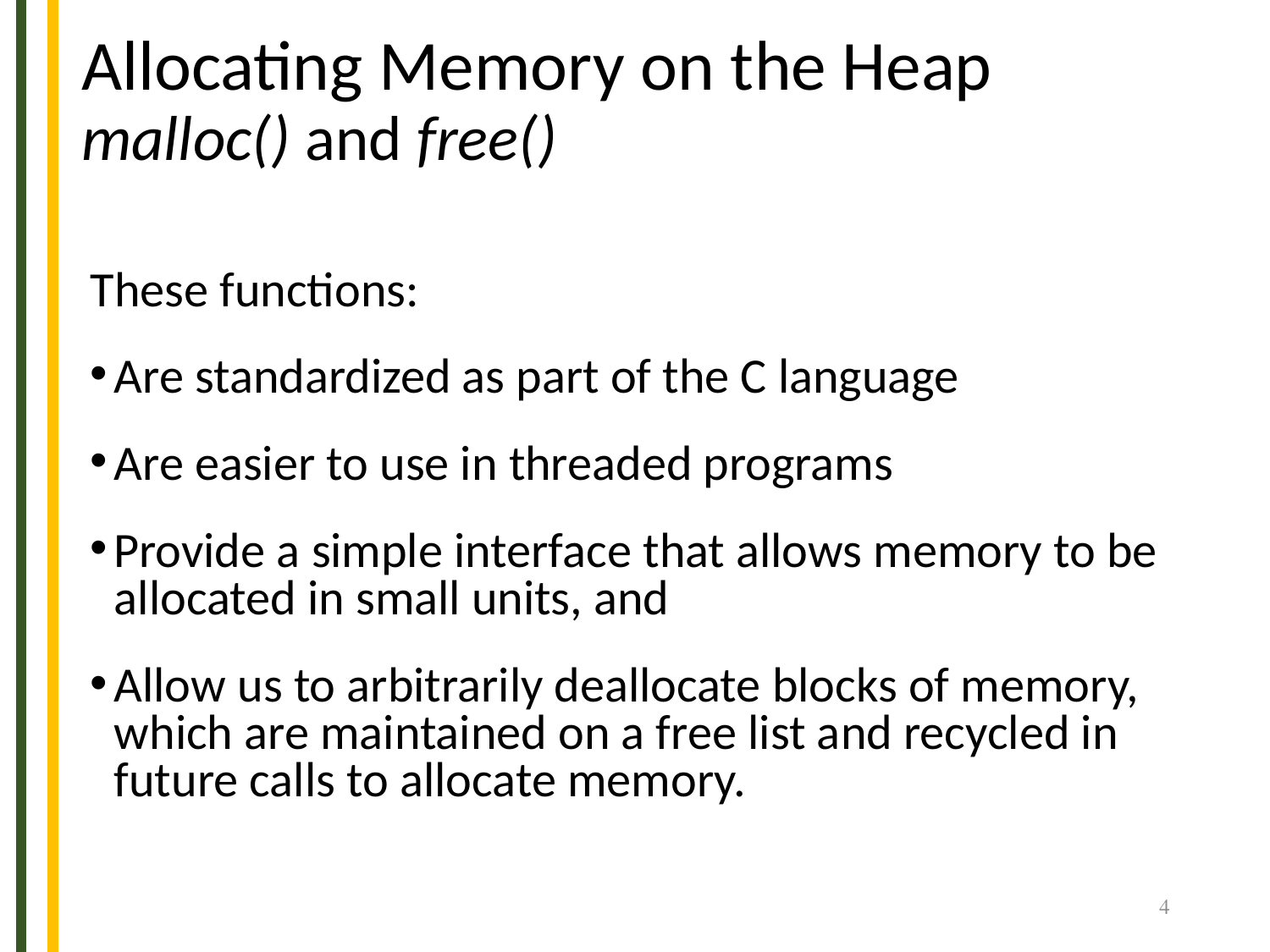

# Allocating Memory on the Heap malloc() and free()

These functions:

Are standardized as part of the C language

Are easier to use in threaded programs

Provide a simple interface that allows memory to be allocated in small units, and

Allow us to arbitrarily deallocate blocks of memory, which are maintained on a free list and recycled in future calls to allocate memory.
4